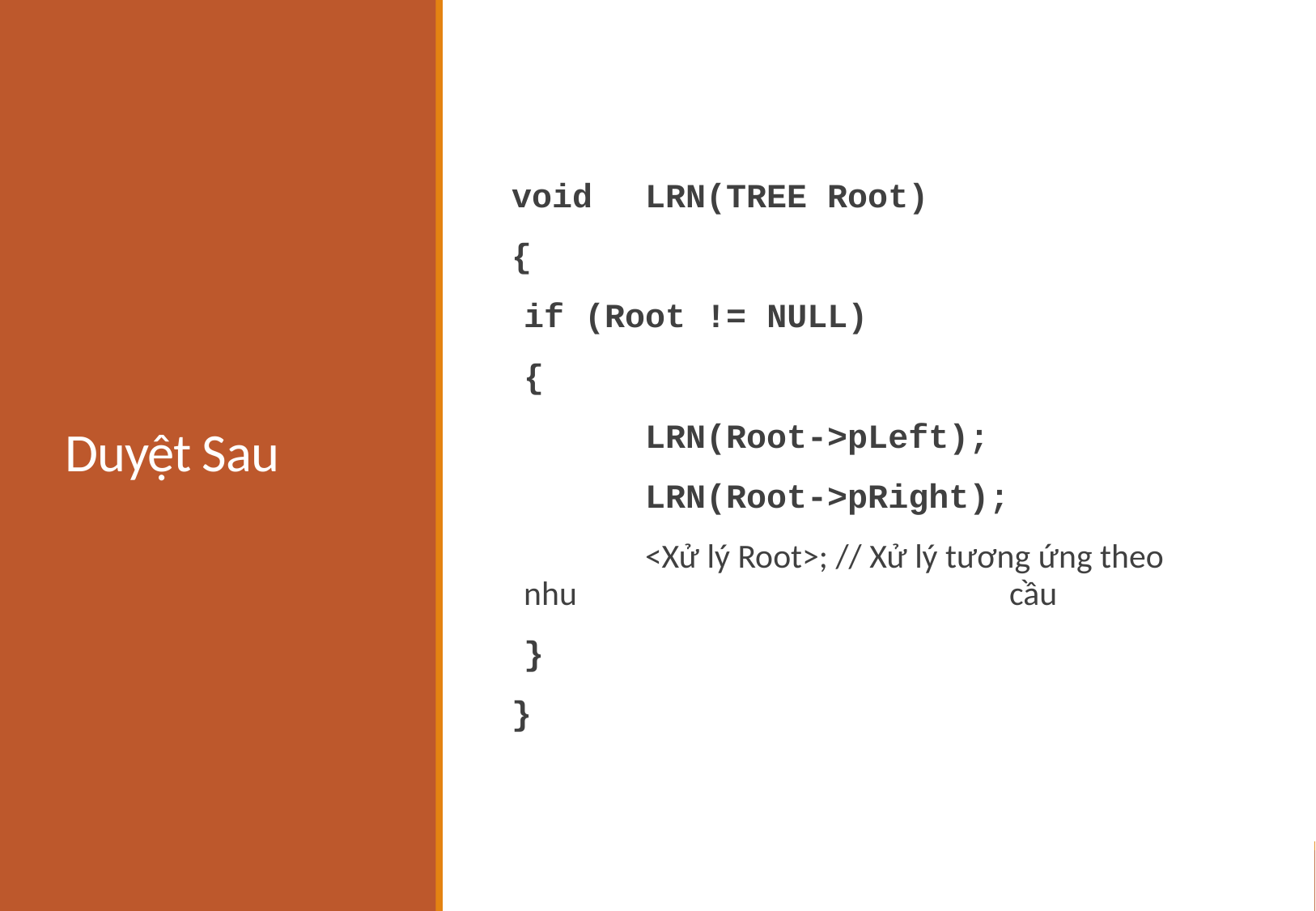

# Duyệt Sau
void	LRN(TREE Root)
{
	if (Root != NULL)
	{
		LRN(Root->pLeft);
		LRN(Root->pRight);
		<Xử lý Root>; // Xử lý tương ứng theo nhu 				cầu
	}
}